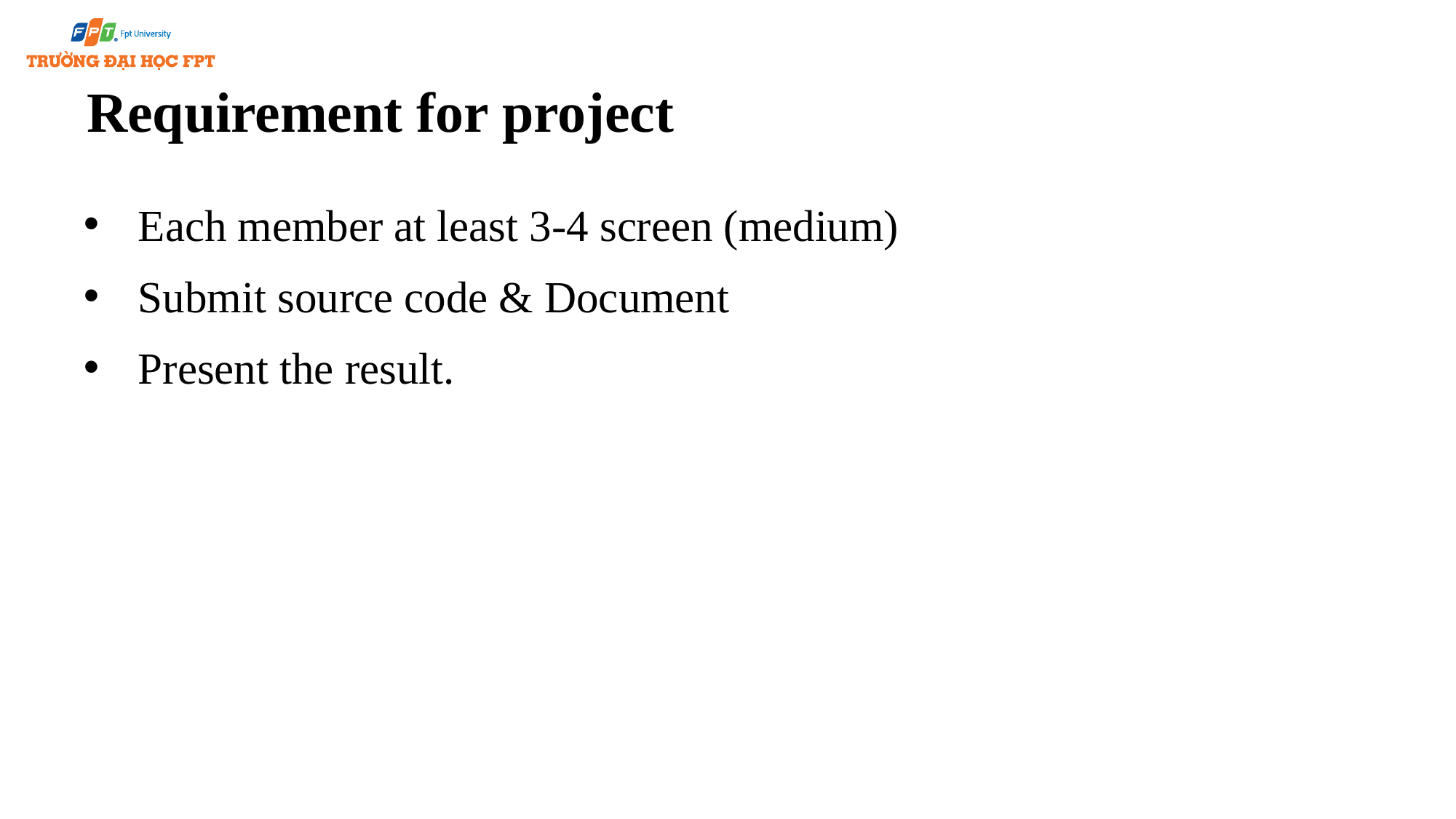

# Requirement for project
Each member at least 3-4 screen (medium)
Submit source code & Document
Present the result.